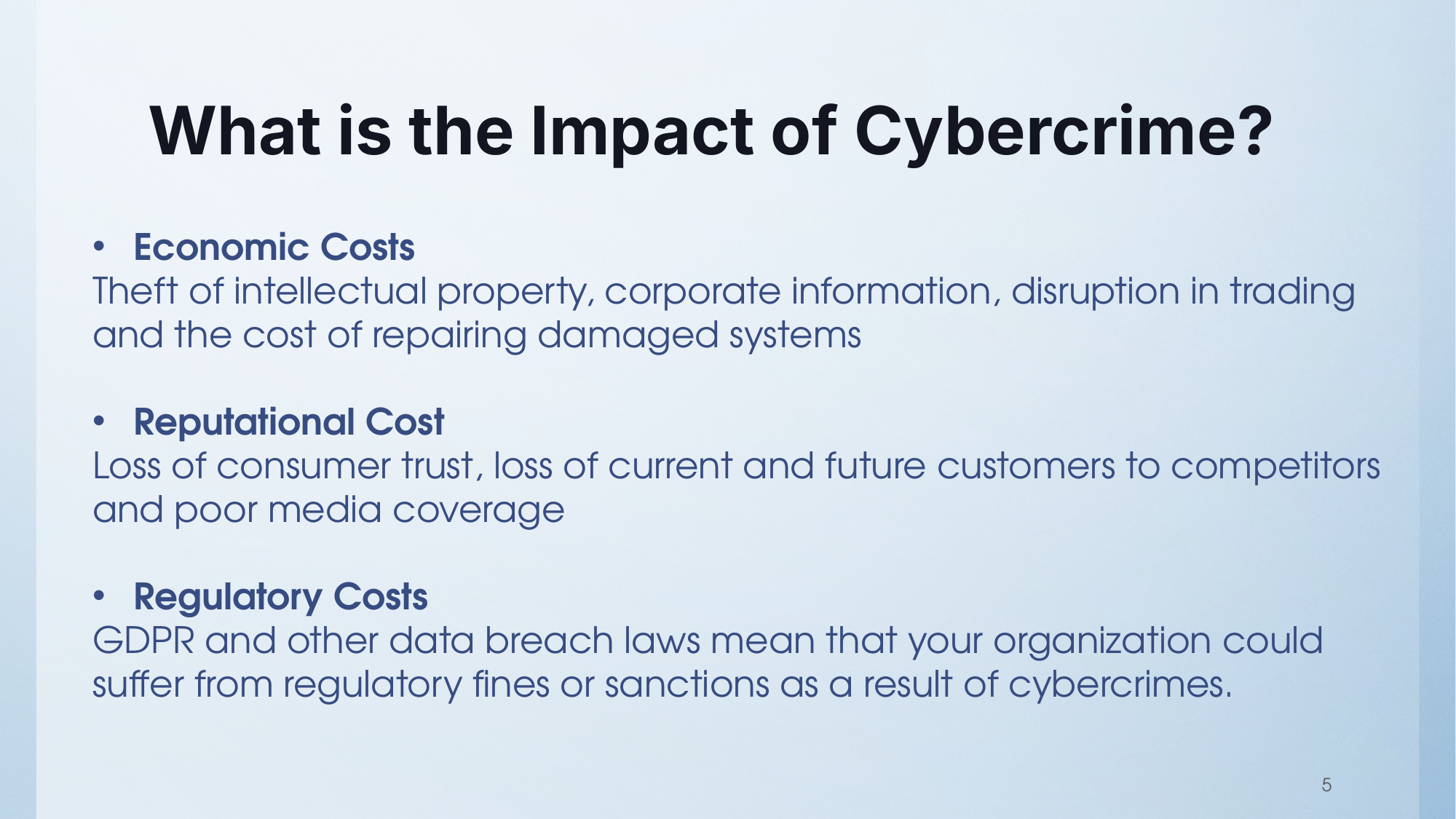

# What is the Impact of Cybercrime?
Economic Costs
‍Theft of intellectual property, corporate information, disruption in trading and the cost of repairing damaged systems

Reputational Cost
‍Loss of consumer trust, loss of current and future customers to competitors and poor media coverage

Regulatory Costs
‍GDPR and other data breach laws mean that your organization could suffer from regulatory fines or sanctions as a result of cybercrimes.
5